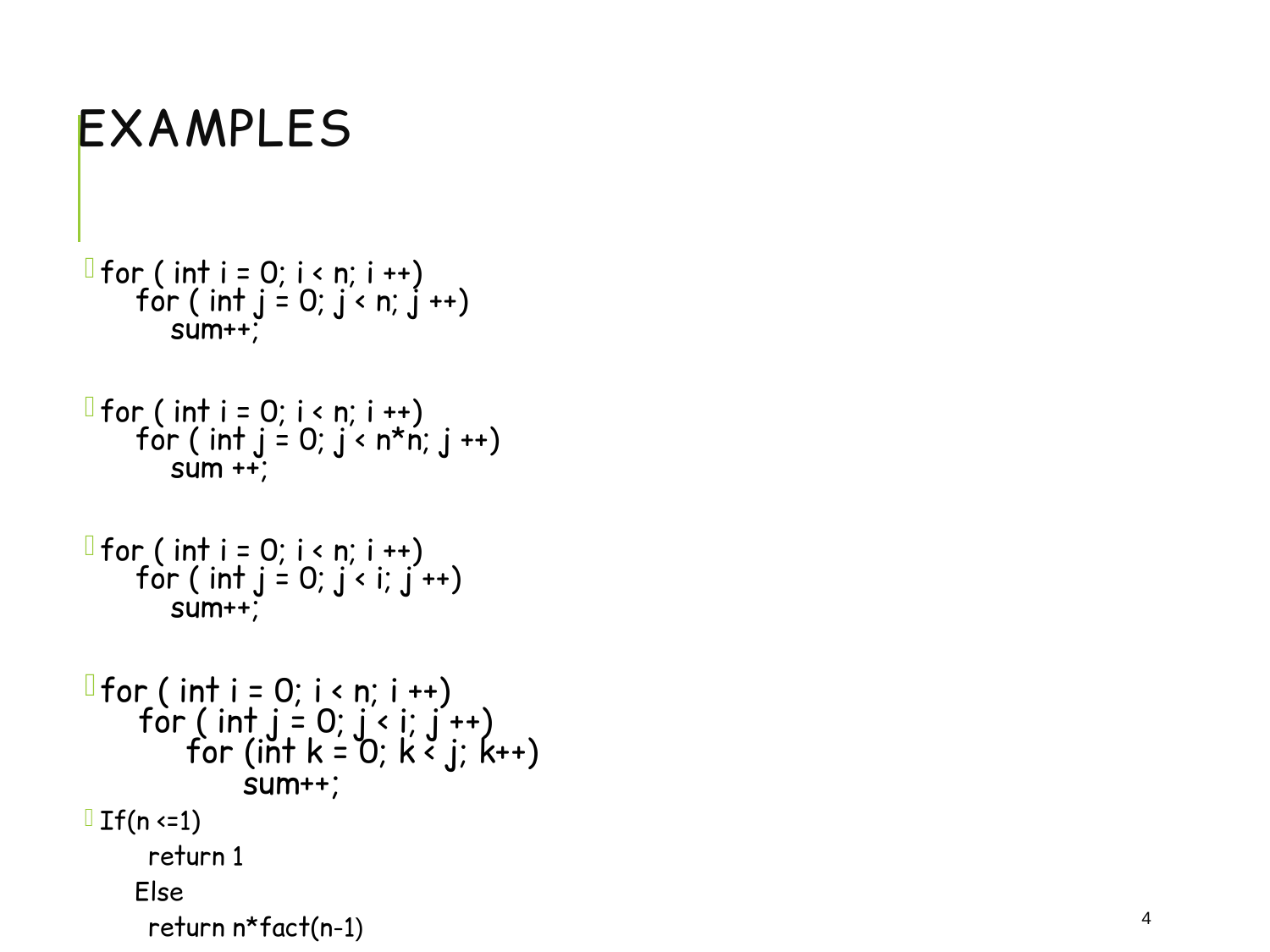

# Examples
for ( int i = 0; i < n; i ++)
    for ( int j = 0; j < n; j ++)
        sum++;

for ( int i = 0; i < n; i ++)
    for ( int j = 0; j < n*n; j ++)
        sum ++;

for ( int i = 0; i < n; i ++)
    for ( int j = 0; j < i; j ++)
        sum++;

for ( int i = 0; i < n; i ++)
    for ( int j = 0; j < i; j ++)
         for (int k = 0; k < j; k++)
               sum++;
If(n <=1)
return 1
   Else
return n*fact(n-1)

4